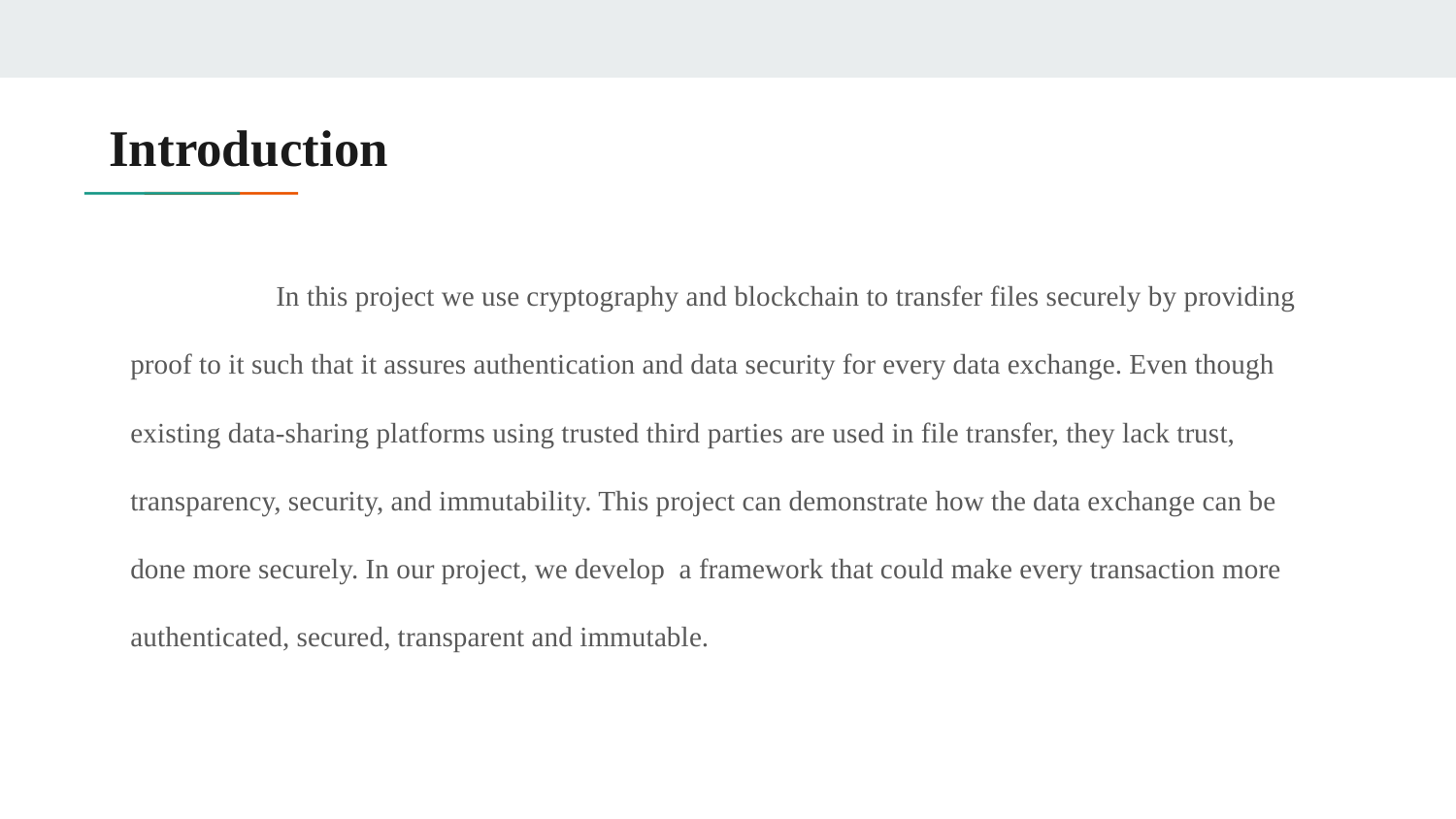

# Introduction
	In this project we use cryptography and blockchain to transfer files securely by providing proof to it such that it assures authentication and data security for every data exchange. Even though existing data-sharing platforms using trusted third parties are used in file transfer, they lack trust, transparency, security, and immutability. This project can demonstrate how the data exchange can be done more securely. In our project, we develop  a framework that could make every transaction more authenticated, secured, transparent and immutable.